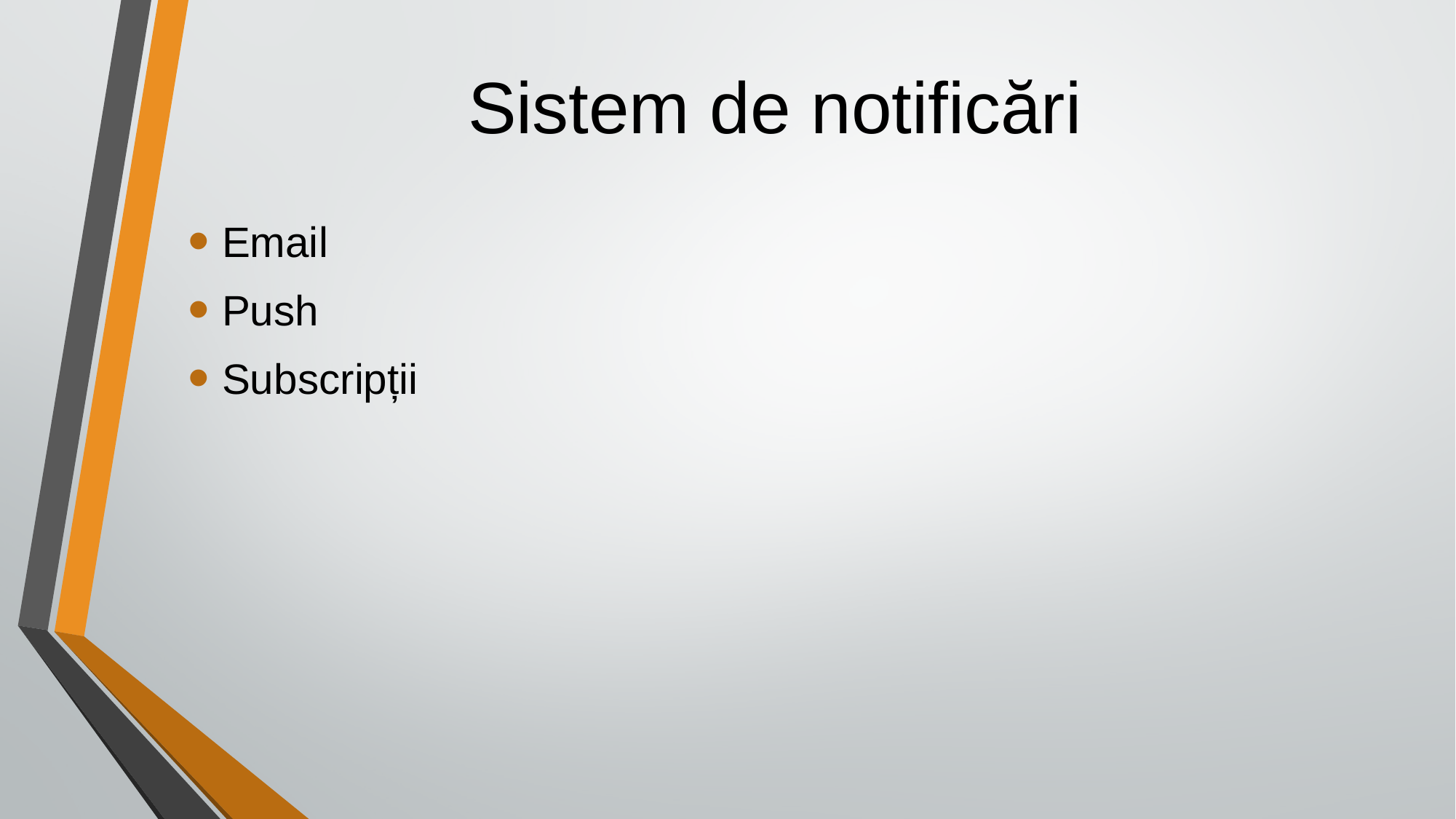

# Sistem de notificări
Email
Push
Subscripții